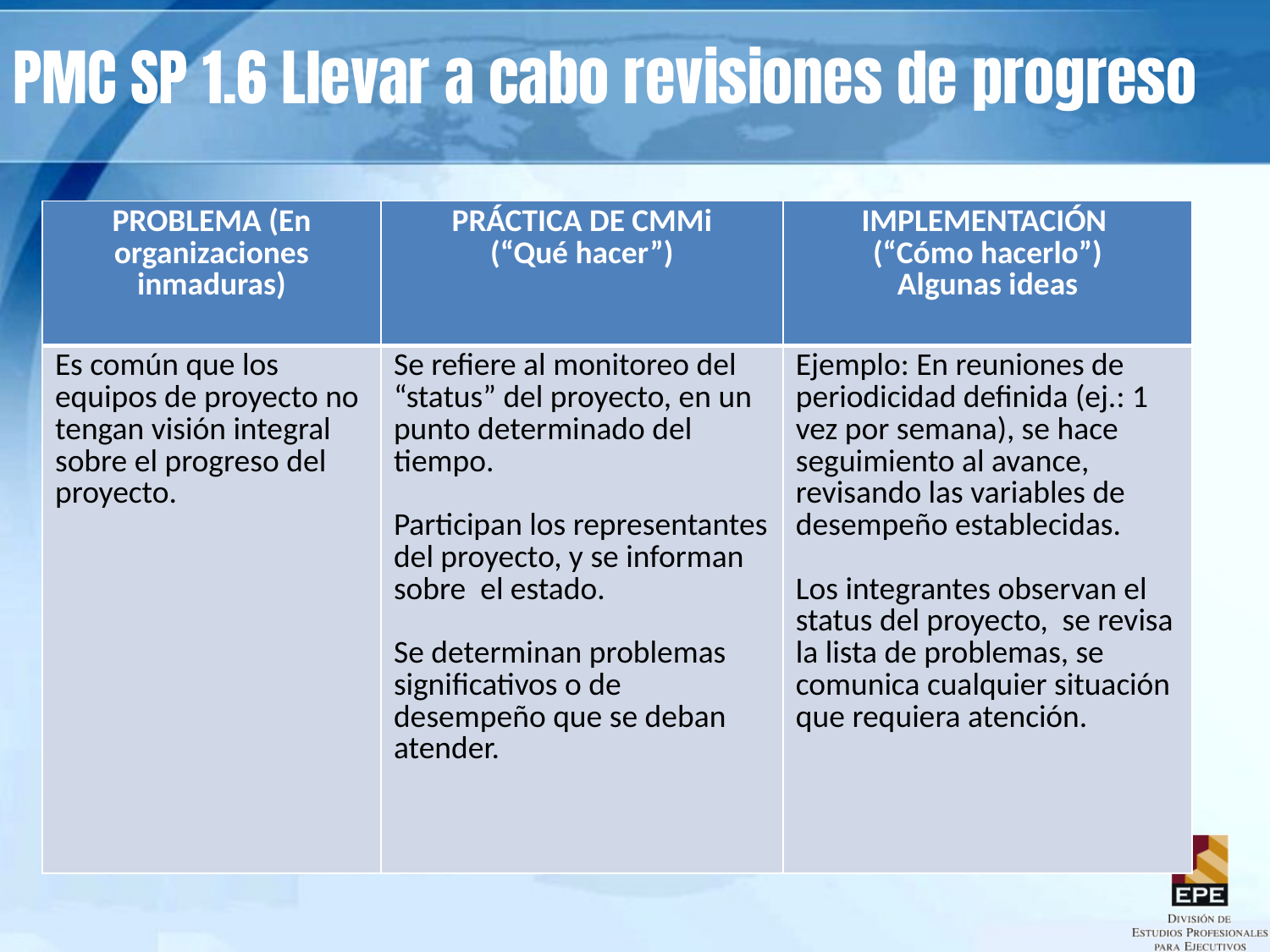

# PMC SP 1.6 Llevar a cabo revisiones de progreso
| PROBLEMA (En organizaciones inmaduras) | PRÁCTICA DE CMMi (“Qué hacer”) | IMPLEMENTACIÓN (“Cómo hacerlo”) Algunas ideas |
| --- | --- | --- |
| Es común que los equipos de proyecto no tengan visión integral sobre el progreso del proyecto. | Se refiere al monitoreo del “status” del proyecto, en un punto determinado del tiempo. Participan los representantes del proyecto, y se informan sobre el estado. Se determinan problemas significativos o de desempeño que se deban atender. | Ejemplo: En reuniones de periodicidad definida (ej.: 1 vez por semana), se hace seguimiento al avance, revisando las variables de desempeño establecidas. Los integrantes observan el status del proyecto, se revisa la lista de problemas, se comunica cualquier situación que requiera atención. |